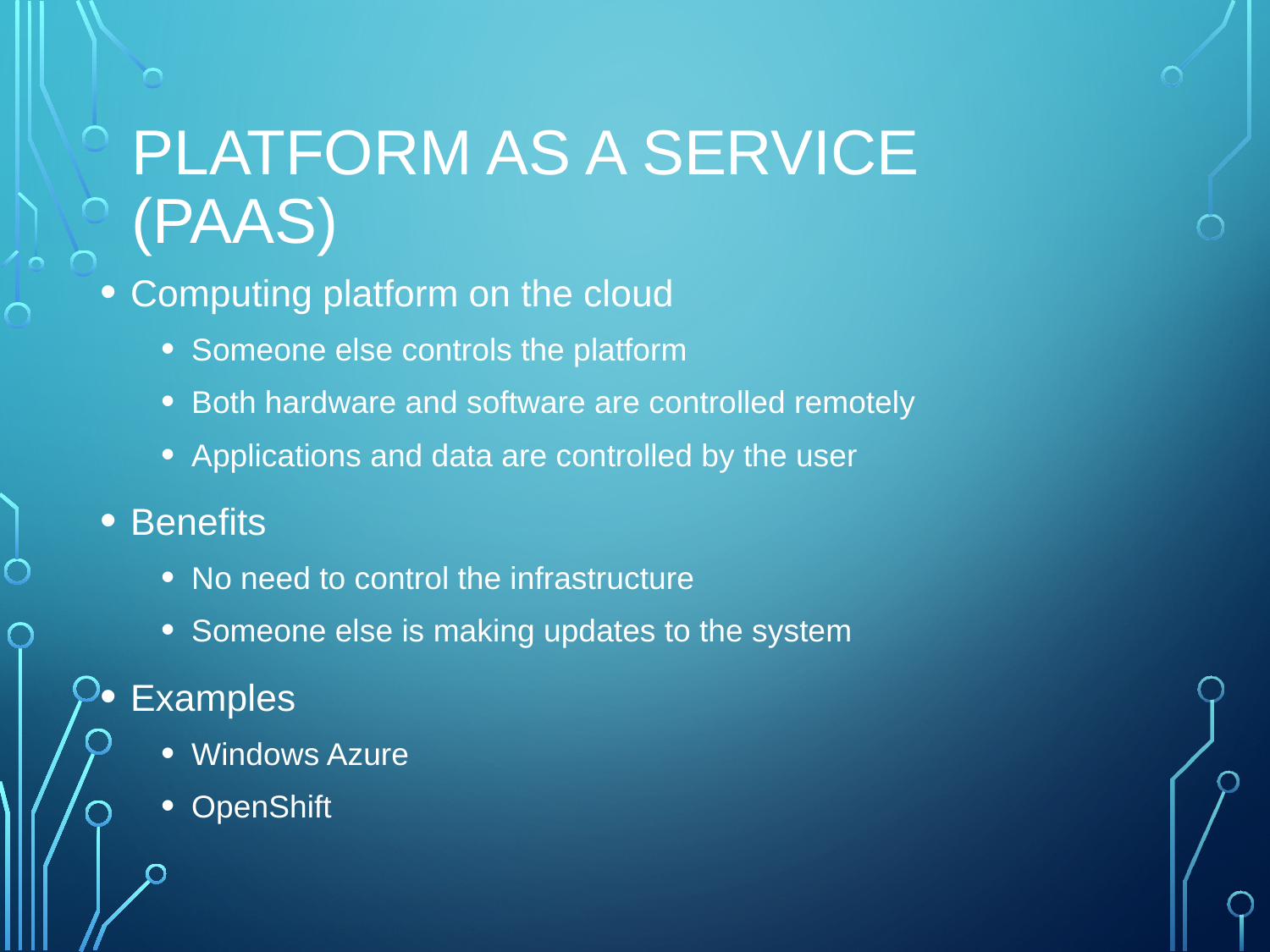

# Platform as a Service (PaaS)
Computing platform on the cloud
Someone else controls the platform
Both hardware and software are controlled remotely
Applications and data are controlled by the user
Benefits
No need to control the infrastructure
Someone else is making updates to the system
Examples
Windows Azure
OpenShift